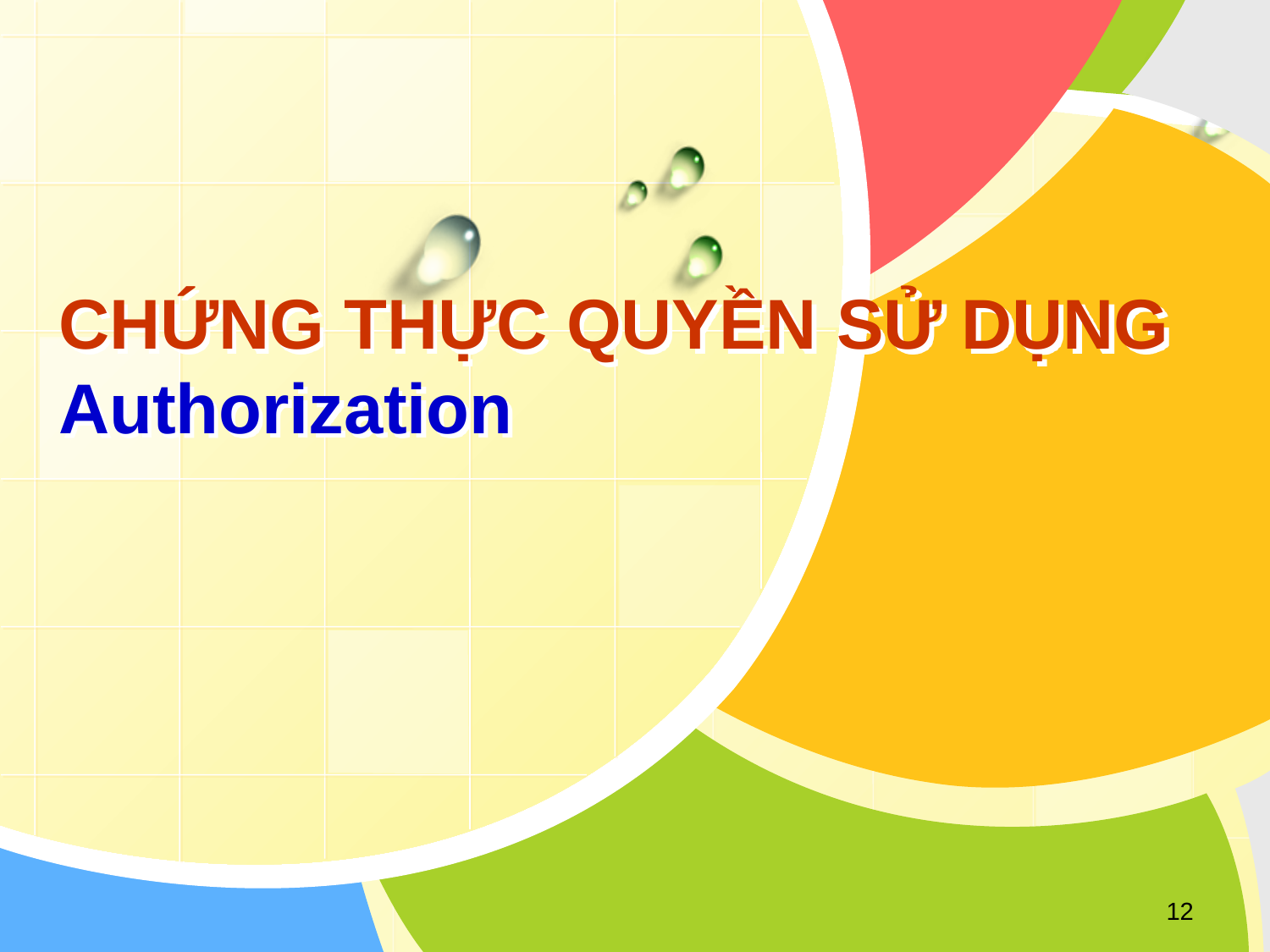

# CHỨNG THỰC QUYỀN SỬ DỤNG Authorization

12